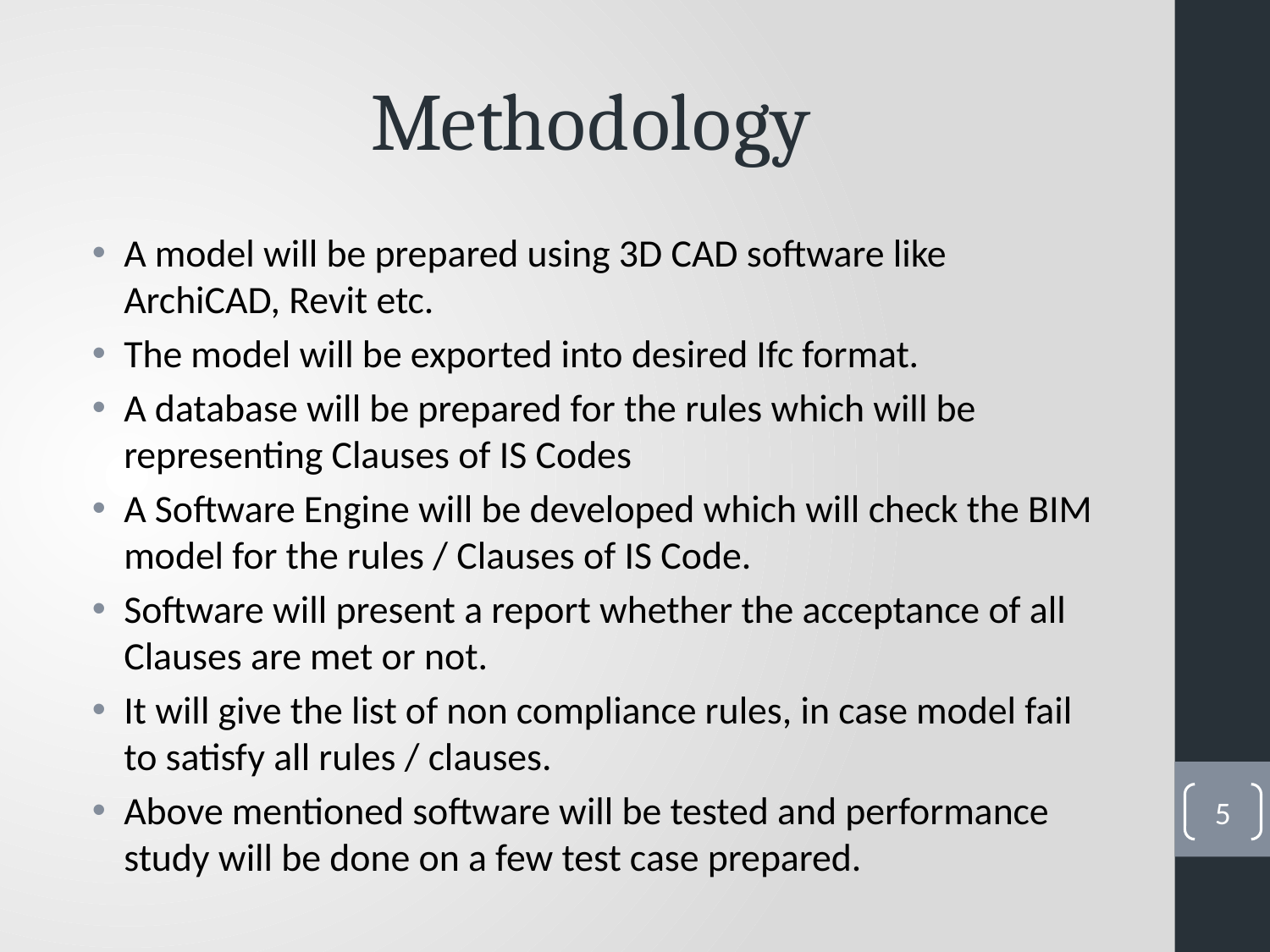

# Methodology
A model will be prepared using 3D CAD software like ArchiCAD, Revit etc.
The model will be exported into desired Ifc format.
A database will be prepared for the rules which will be representing Clauses of IS Codes
A Software Engine will be developed which will check the BIM model for the rules / Clauses of IS Code.
Software will present a report whether the acceptance of all Clauses are met or not.
It will give the list of non compliance rules, in case model fail to satisfy all rules / clauses.
Above mentioned software will be tested and performance study will be done on a few test case prepared.

5